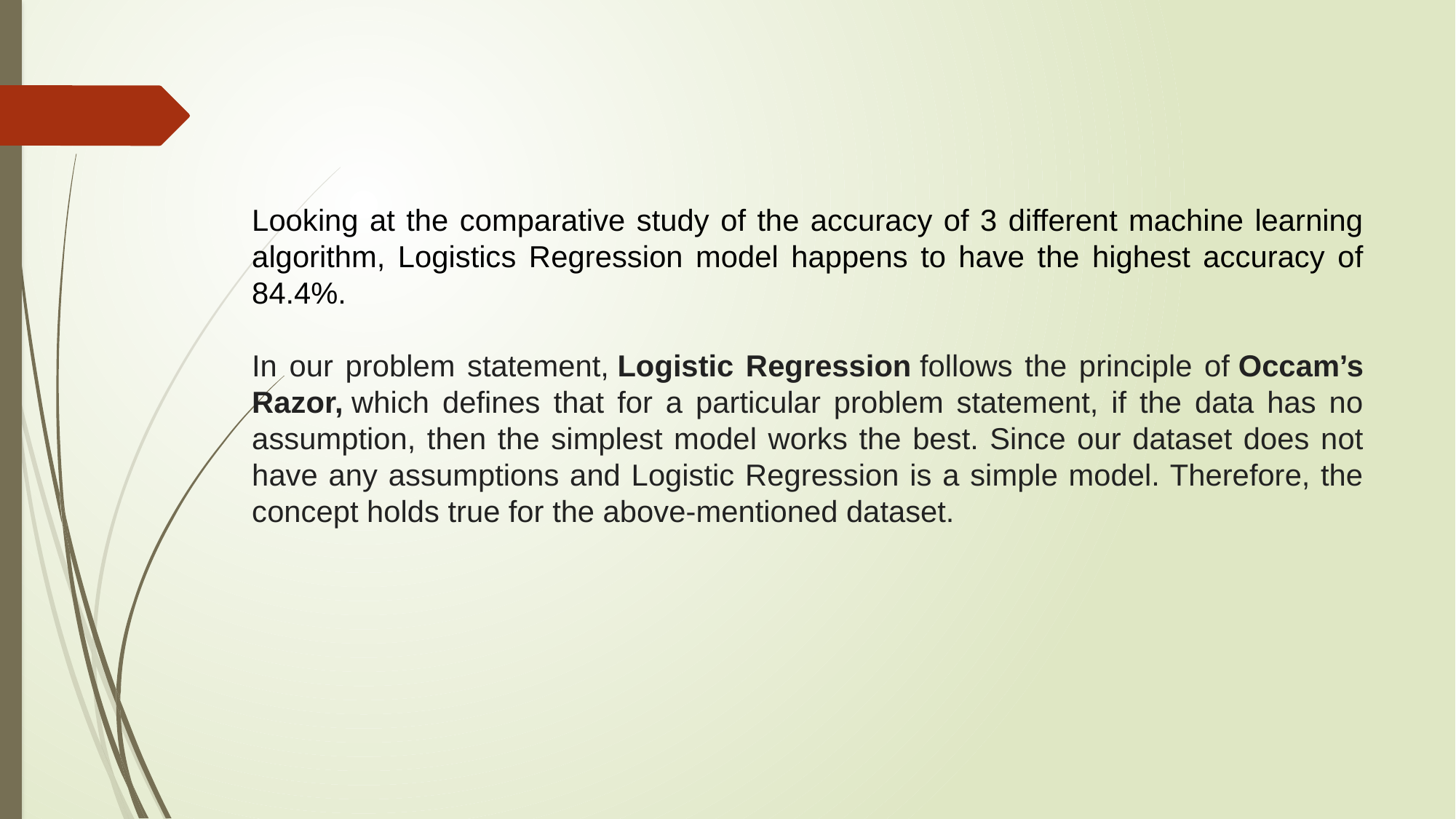

Looking at the comparative study of the accuracy of 3 different machine learning algorithm, Logistics Regression model happens to have the highest accuracy of 84.4%.

In our problem statement, Logistic Regression follows the principle of Occam’s Razor, which defines that for a particular problem statement, if the data has no assumption, then the simplest model works the best. Since our dataset does not have any assumptions and Logistic Regression is a simple model. Therefore, the concept holds true for the above-mentioned dataset.